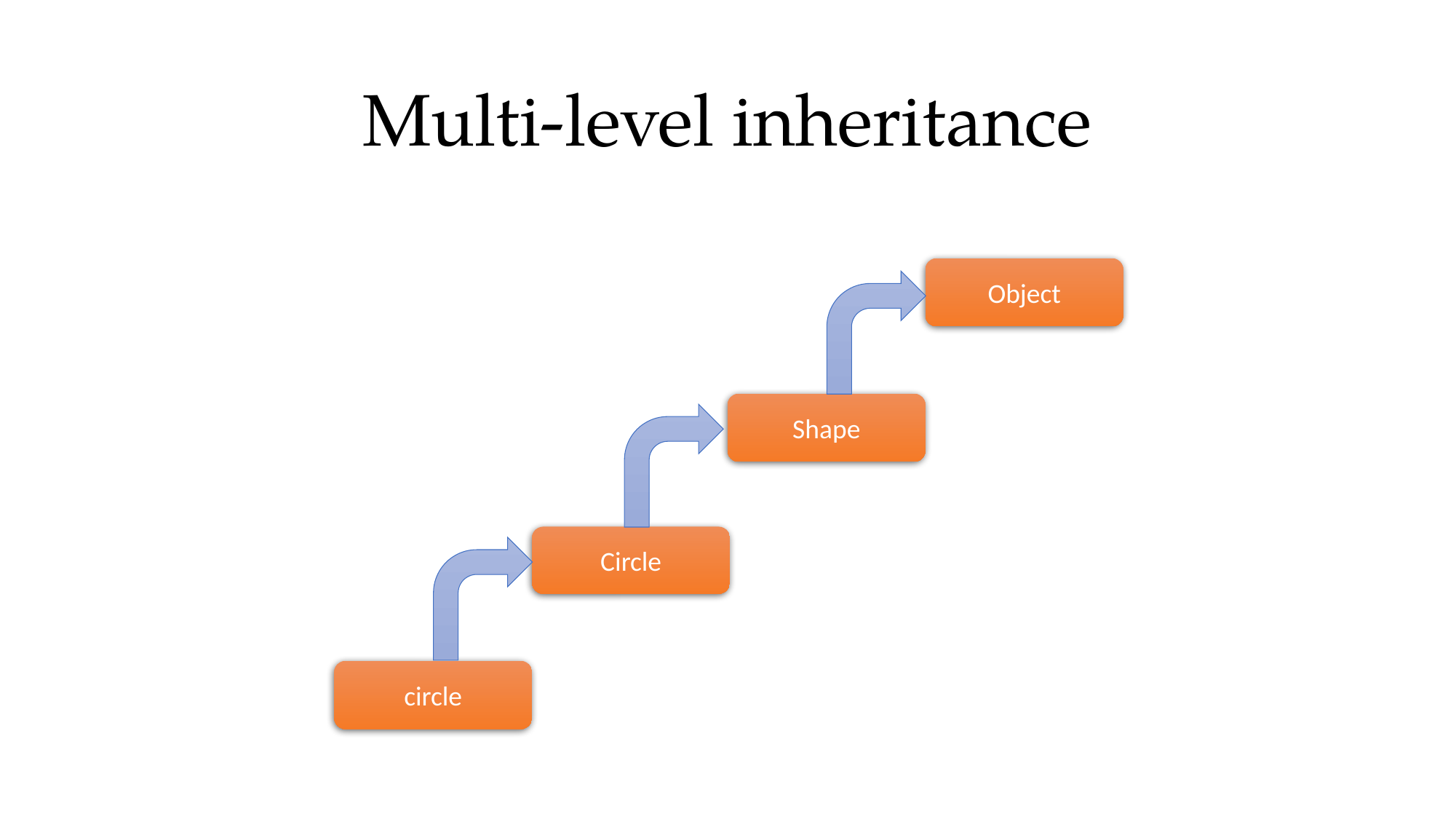

# Multi-level inheritance
Object

Shape

Circle

circle